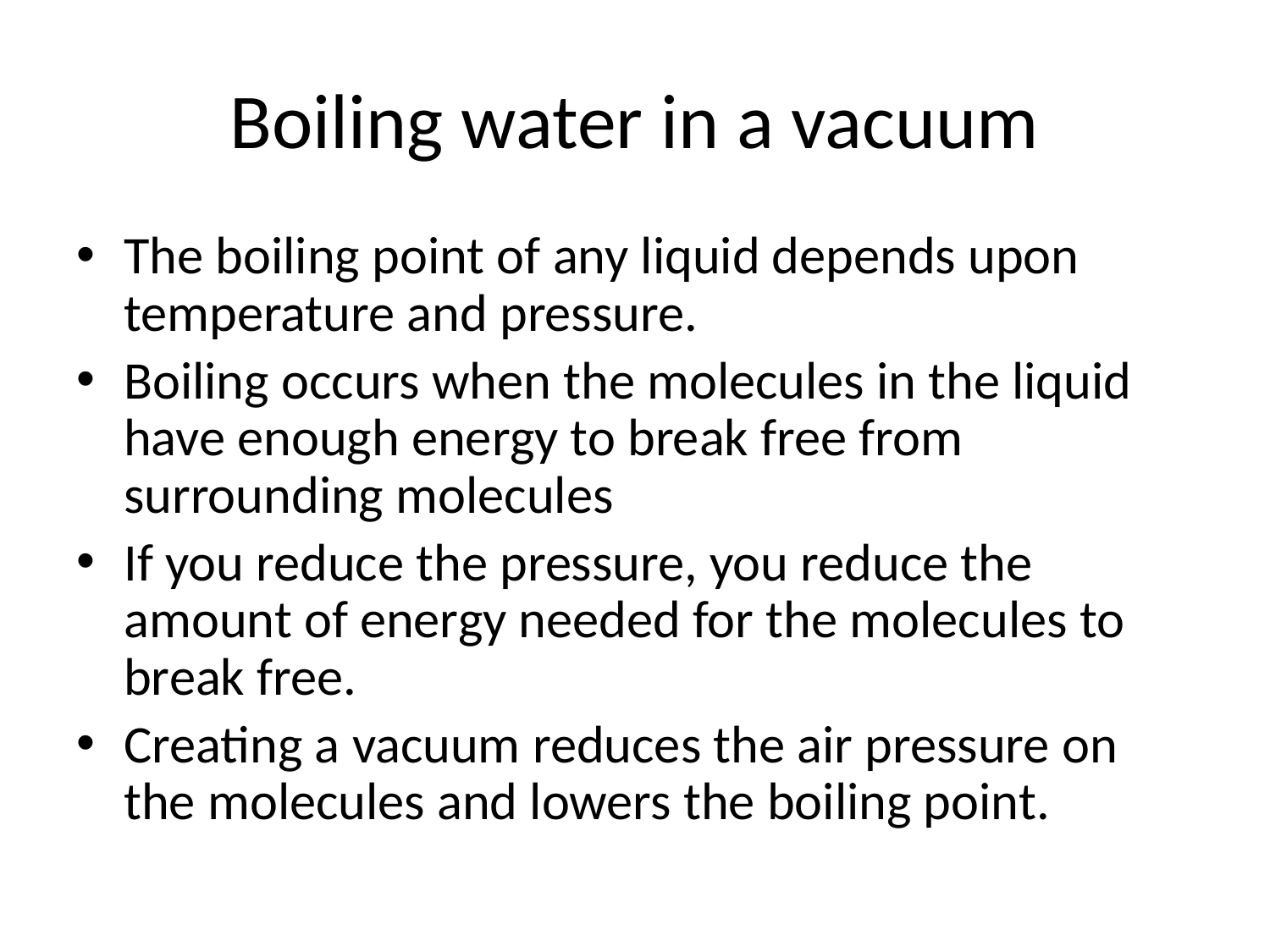

# Boiling water in a vacuum
The boiling point of any liquid depends upon temperature and pressure.
Boiling occurs when the molecules in the liquid have enough energy to break free from surrounding molecules
If you reduce the pressure, you reduce the amount of energy needed for the molecules to break free.
Creating a vacuum reduces the air pressure on the molecules and lowers the boiling point.